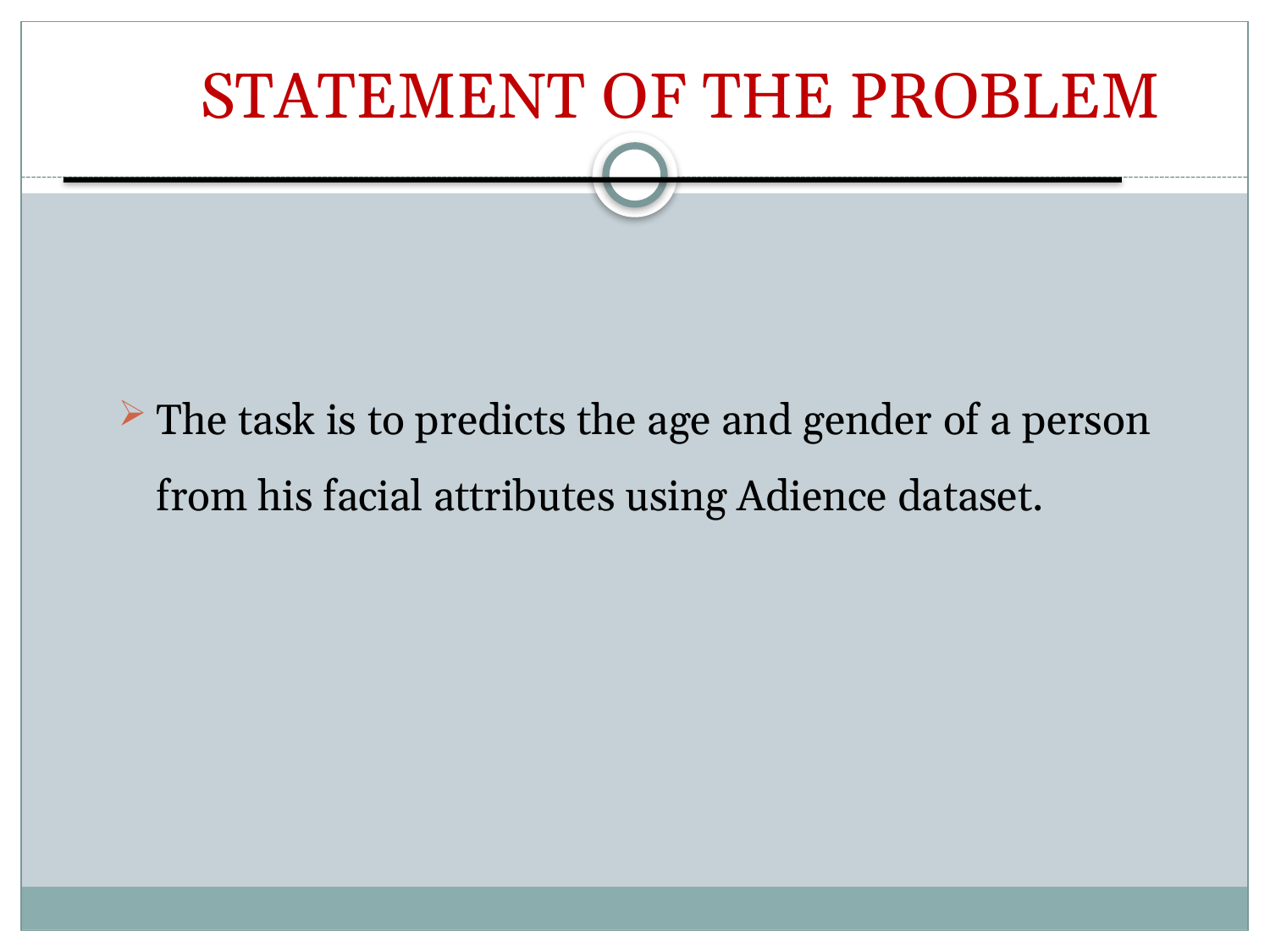

STATEMENT OF THE PROBLEM

The task is to predicts the age and gender of a person from his facial attributes using Adience dataset.